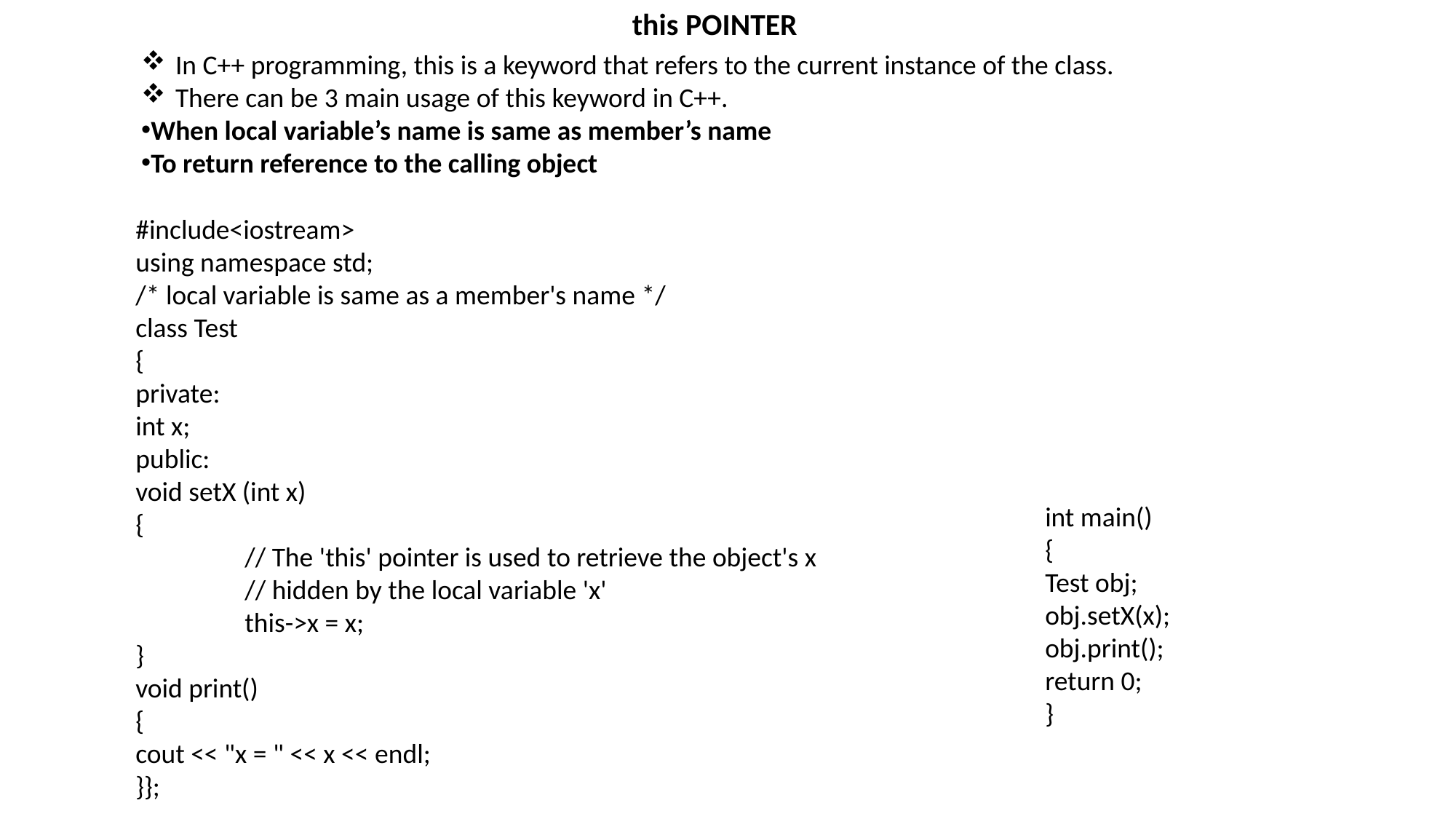

this POINTER

In C++ programming, this is a keyword that refers to the current instance of the class.
There can be 3 main usage of this keyword in C++.
When local variable’s name is same as member’s name
To return reference to the calling object
#include<iostream>
using namespace std;
/* local variable is same as a member's name */
class Test
{
private:
int x;
public:
void setX (int x)
{
	// The 'this' pointer is used to retrieve the object's x
	// hidden by the local variable 'x'
	this->x = x;
}
void print()
{
cout << "x = " << x << endl;
}};

int main()
{
Test obj;
obj.setX(x);
obj.print();
return 0;
}